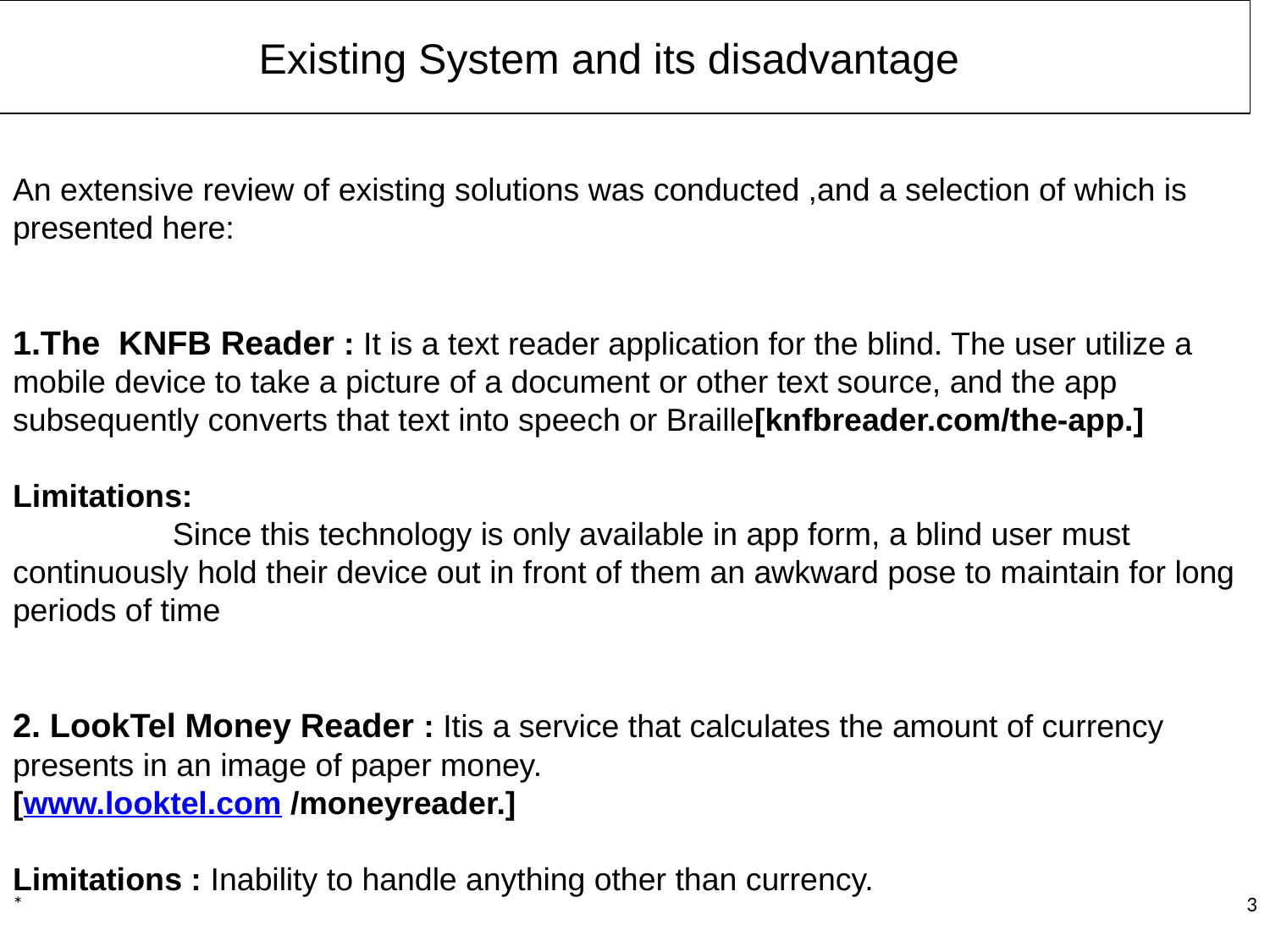

# Existing System and its disadvantage
An extensive review of existing solutions was conducted ,and a selection of which is presented here:

1.The  KNFB Reader : It is a text reader application for the blind. The user utilize a mobile device to take a picture of a document or other text source, and the app subsequently converts that text into speech or Braille[knfbreader.com/the-app.]

Limitations:
                  Since this technology is only available in app form, a blind user must continuously hold their device out in front of them an awkward pose to maintain for long periods of time

2. LookTel Money Reader : Itis a service that calculates the amount of currency presents in an image of paper money.
[www.looktel.com /moneyreader.]

Limitations : Inability to handle anything other than currency.
*
3